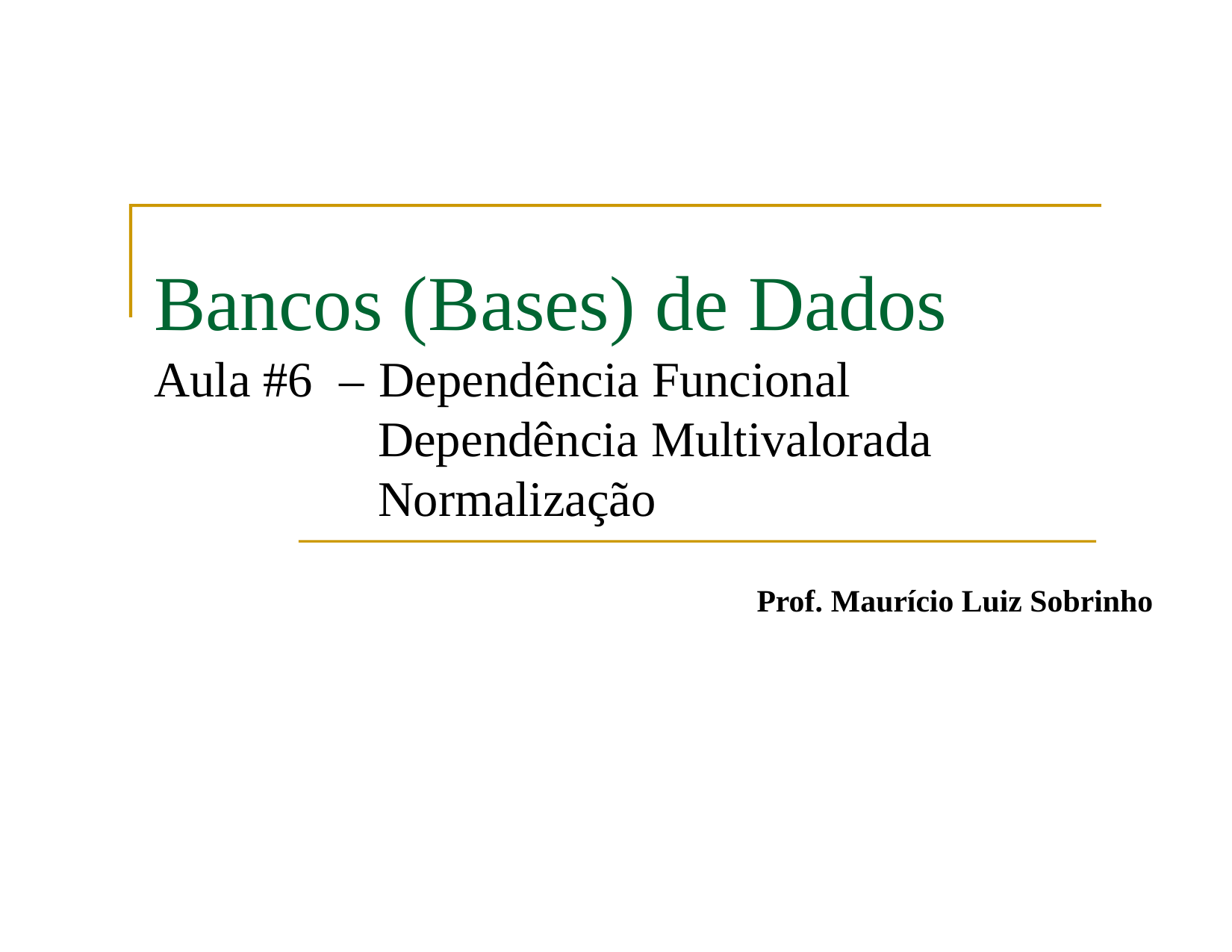

# Bancos (Bases) de Dados
Aula #6	– Dependência Funcional
Dependência Multivalorada Normalização

Prof. Maurício Luiz Sobrinho